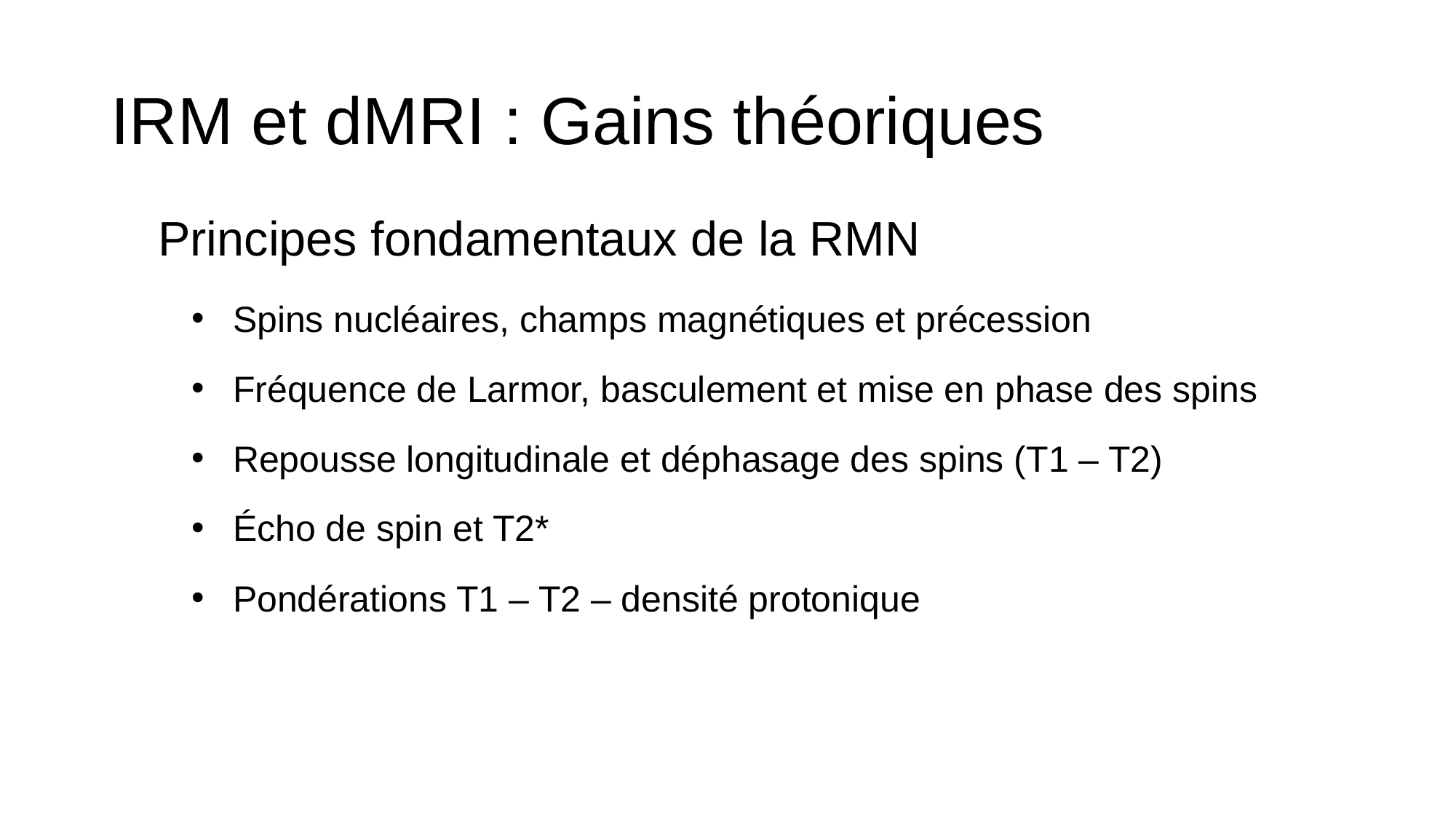

# IRM et dMRI : Gains théoriques
Principes fondamentaux de la RMN
Spins nucléaires, champs magnétiques et précession
Fréquence de Larmor, basculement et mise en phase des spins
Repousse longitudinale et déphasage des spins (T1 – T2)
Écho de spin et T2*
Pondérations T1 – T2 – densité protonique